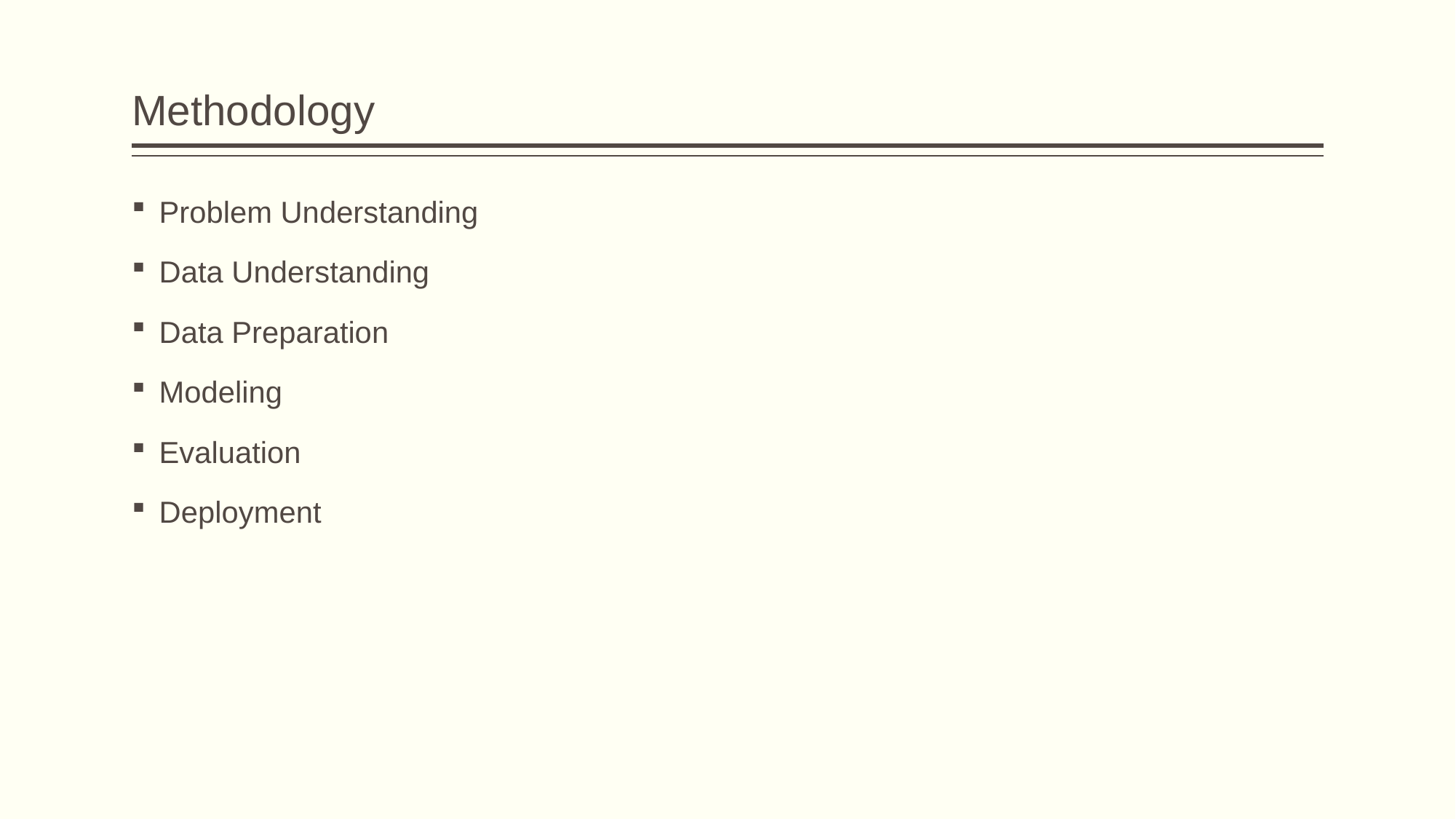

# Methodology
Problem Understanding
Data Understanding
Data Preparation
Modeling
Evaluation
Deployment